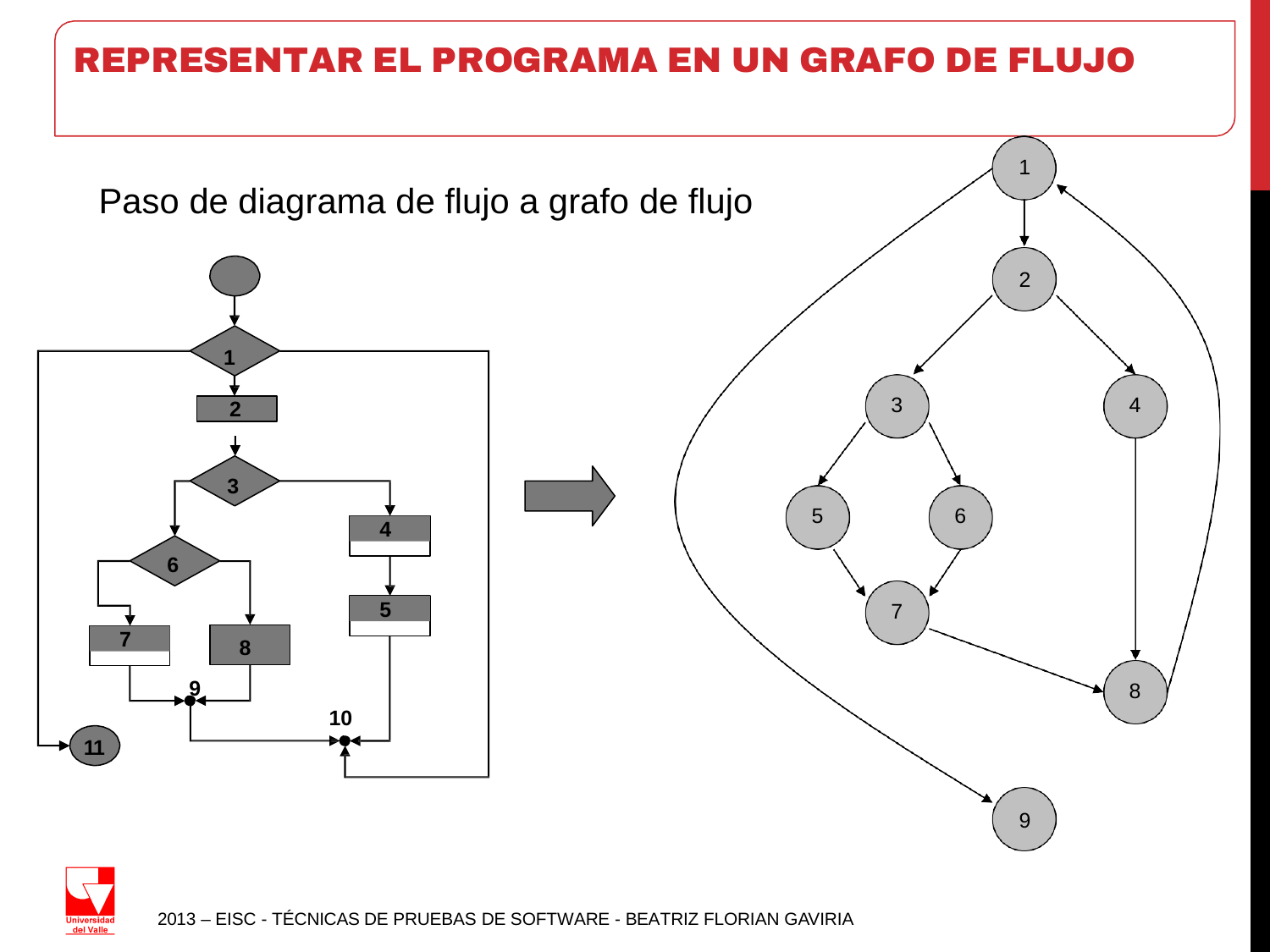

# REPRESENTAR EL PROGRAMA EN UN GRAFO DE FLUJO

1
Paso de diagrama de flujo a grafo de flujo

2

1

3
4
2

3

5
6

4

6

5
7

7
8

9
8

10
11

9

2013 – EISC - TÉCNICAS DE PRUEBAS DE SOFTWARE - BEATRIZ FLORIAN GAVIRIA